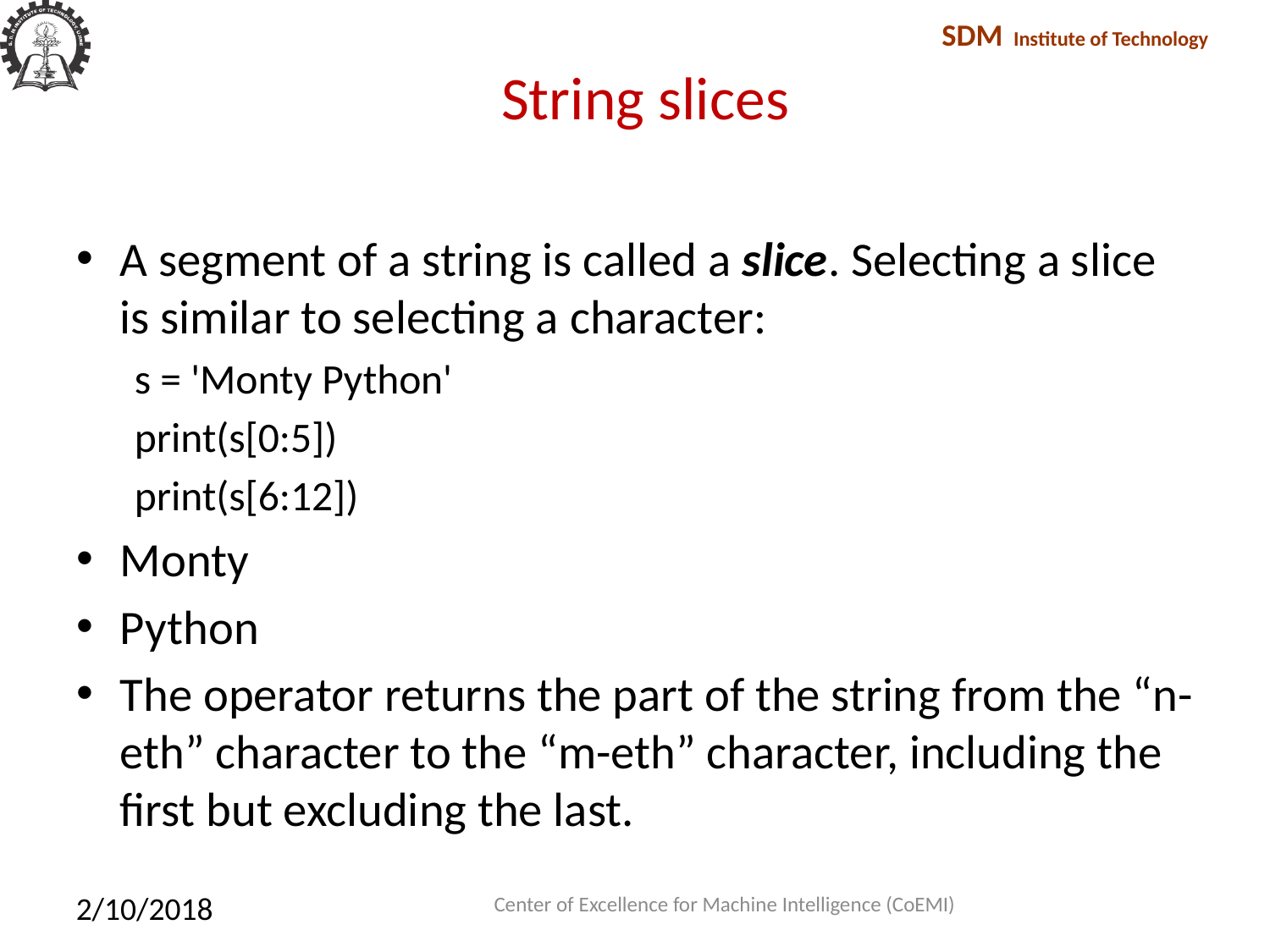

# String slices
A segment of a string is called a slice. Selecting a slice is similar to selecting a character:
s = 'Monty Python'
print(s[0:5])
print(s[6:12])
Monty
Python
The operator returns the part of the string from the “n-eth” character to the “m-eth” character, including the ﬁrst but excluding the last.

Center of Excellence for Machine Intelligence (CoEMI)
2/10/2018